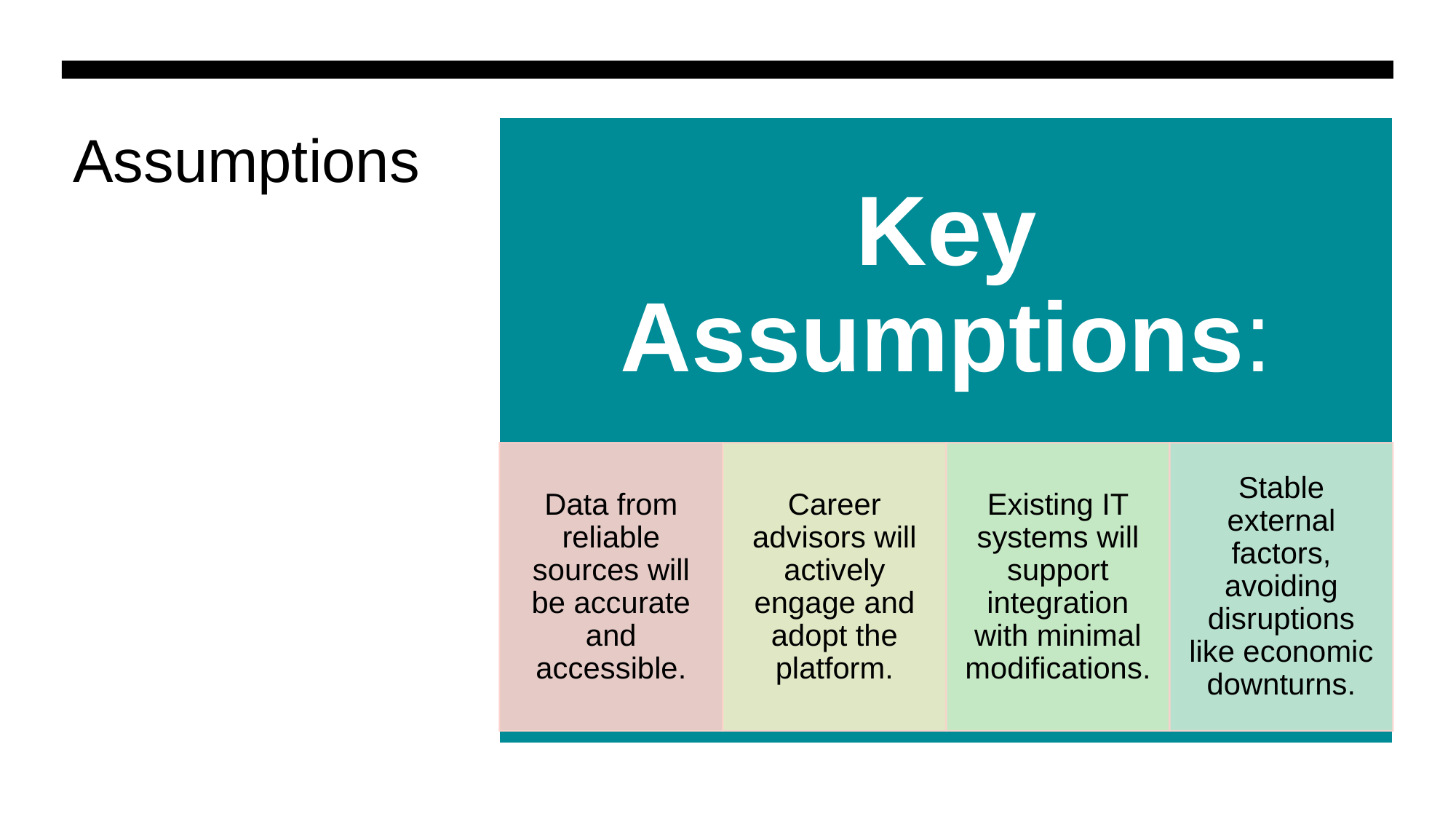

# Assumptions
Key Assumptions:
Data from reliable sources will be accurate and accessible.
Career advisors will actively engage and adopt the platform.
Existing IT systems will support integration with minimal modifications.
Stable external factors, avoiding disruptions like economic downturns.